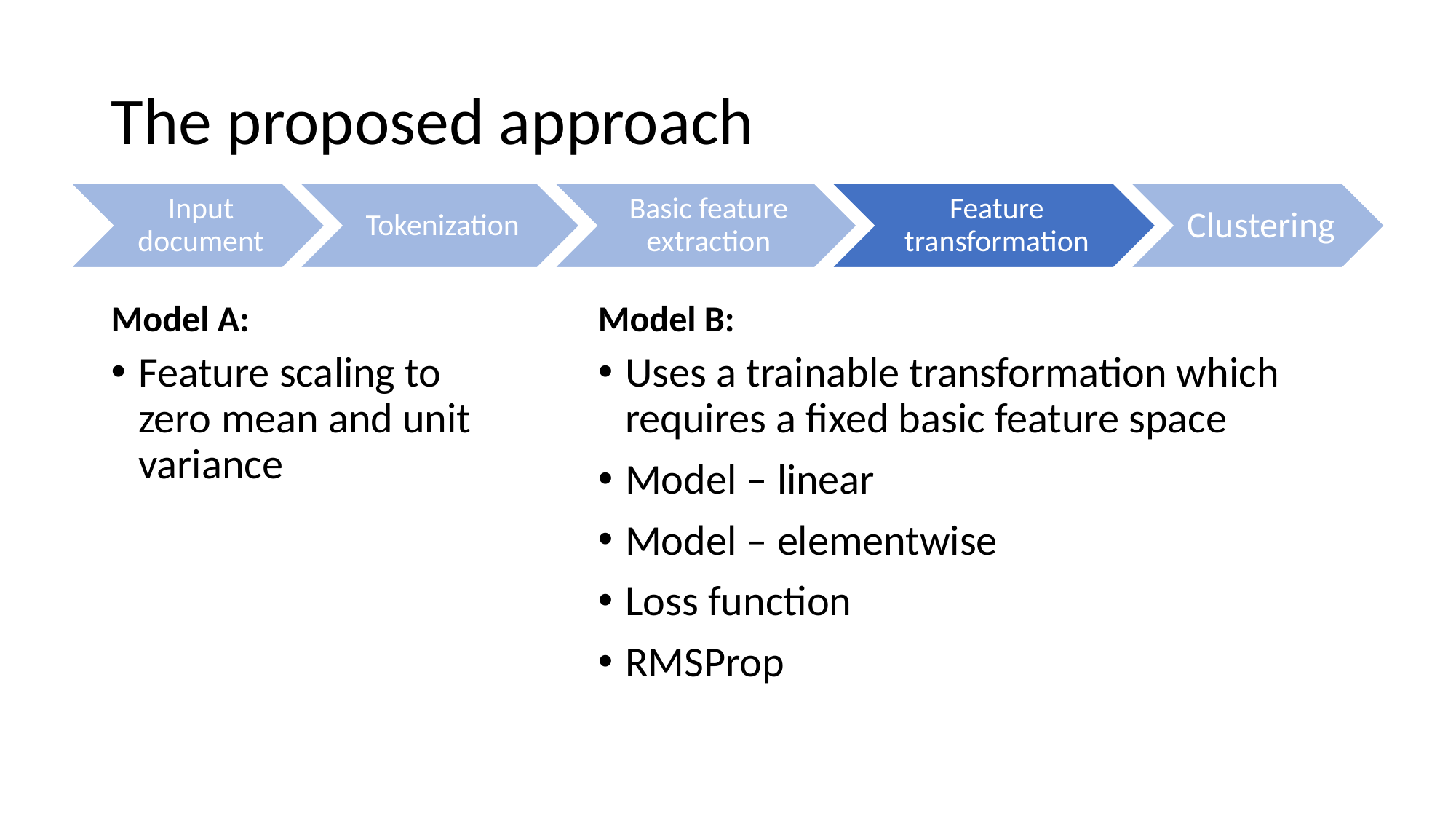

# The proposed approach
Input document
Tokenization
Basic feature extraction
Feature transformation
Clustering
Model A:
Model B:
Feature scaling to zero mean and unit variance
Uses a trainable transformation which requires a fixed basic feature space
Model – linear
Model – elementwise
Loss function
RMSProp